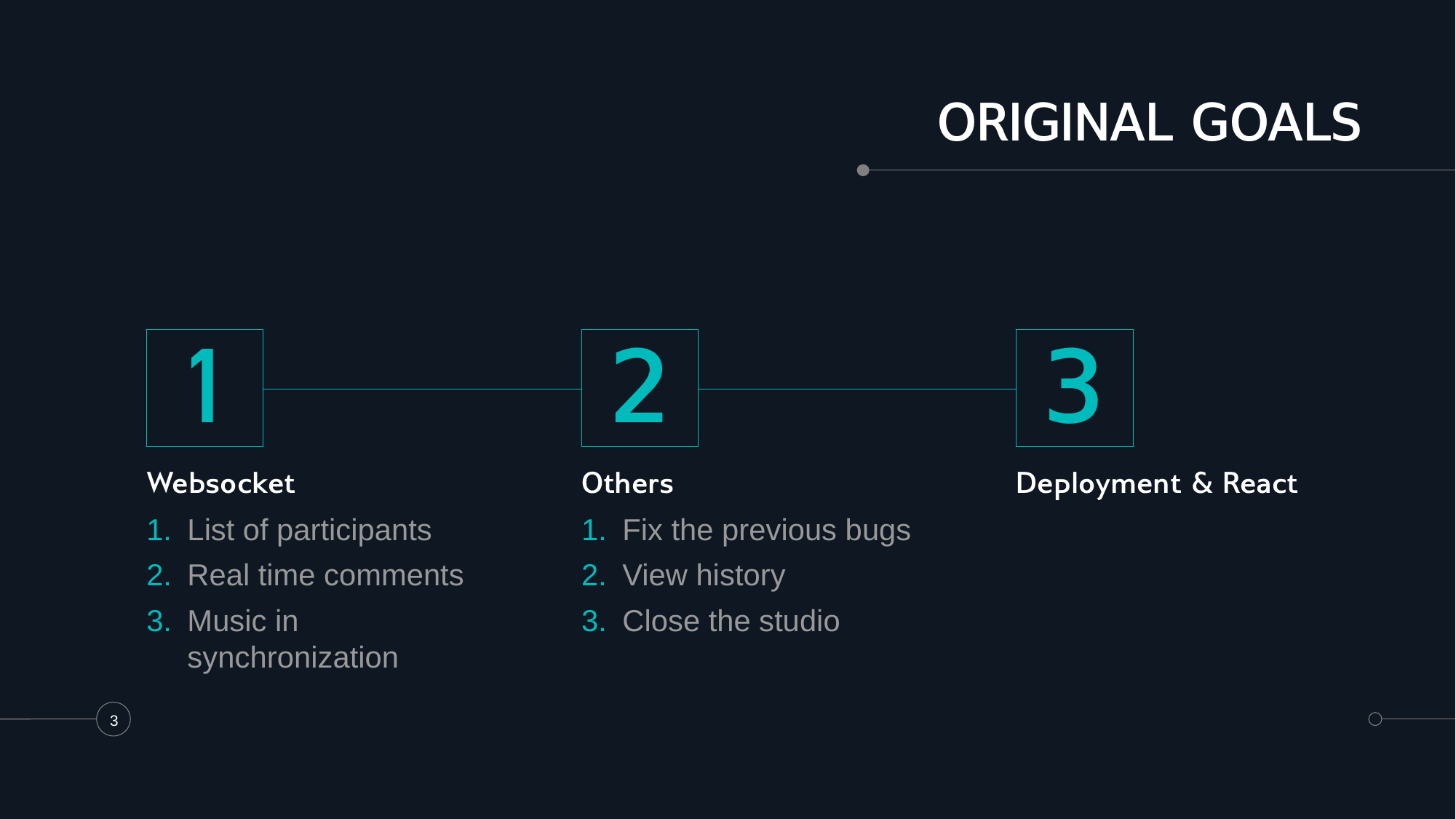

# ORIGINAL GOALS
1
2
3
Websocket
Others
Deployment & React
List of participants
Real time comments
Music in synchronization
Fix the previous bugs
View history
Close the studio
3